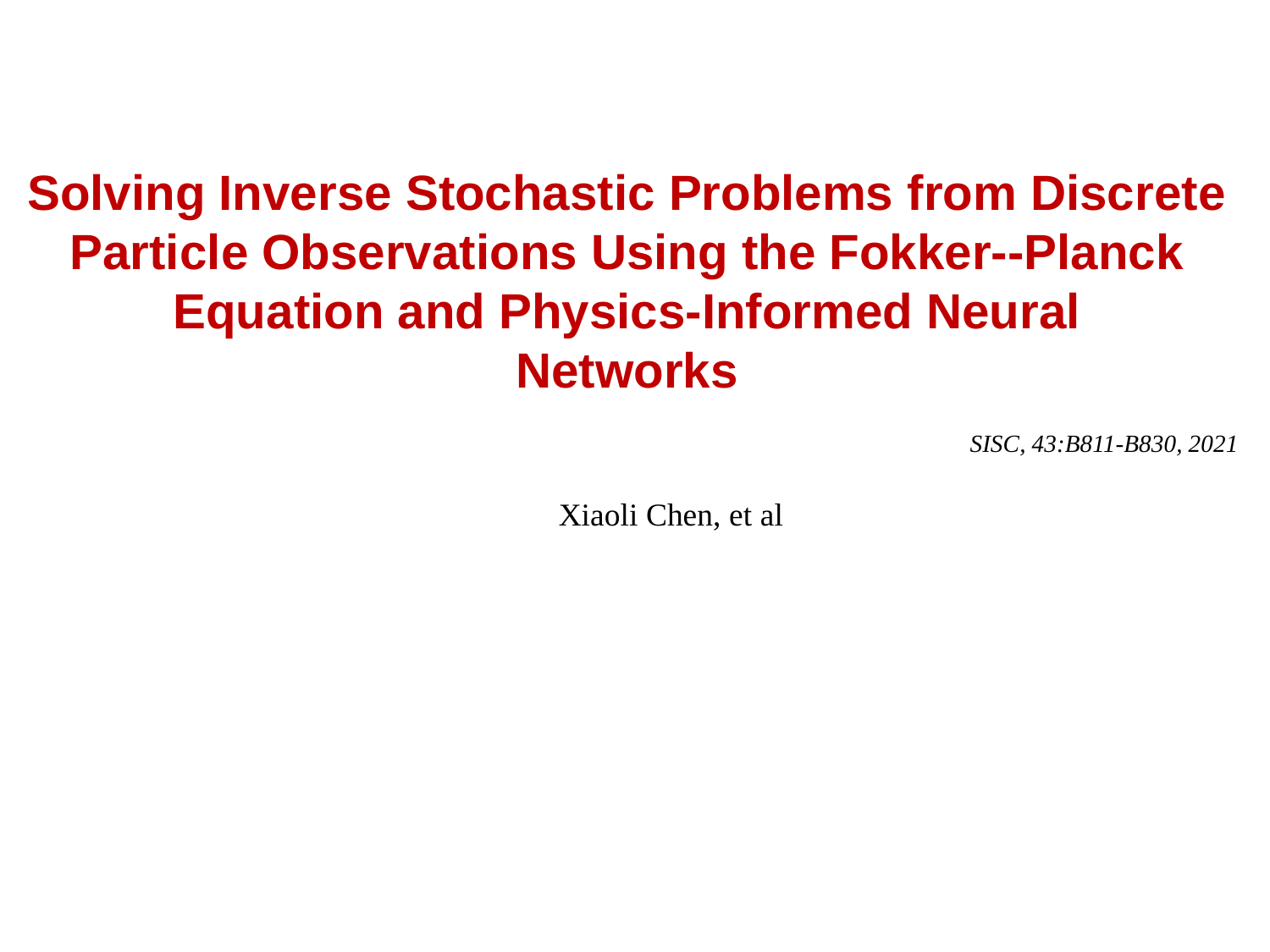

Solving Inverse Stochastic Problems from Discrete Particle Observations Using the Fokker--Planck Equation and Physics-Informed Neural
Networks
SISC, 43:B811-B830, 2021
Xiaoli Chen, et al